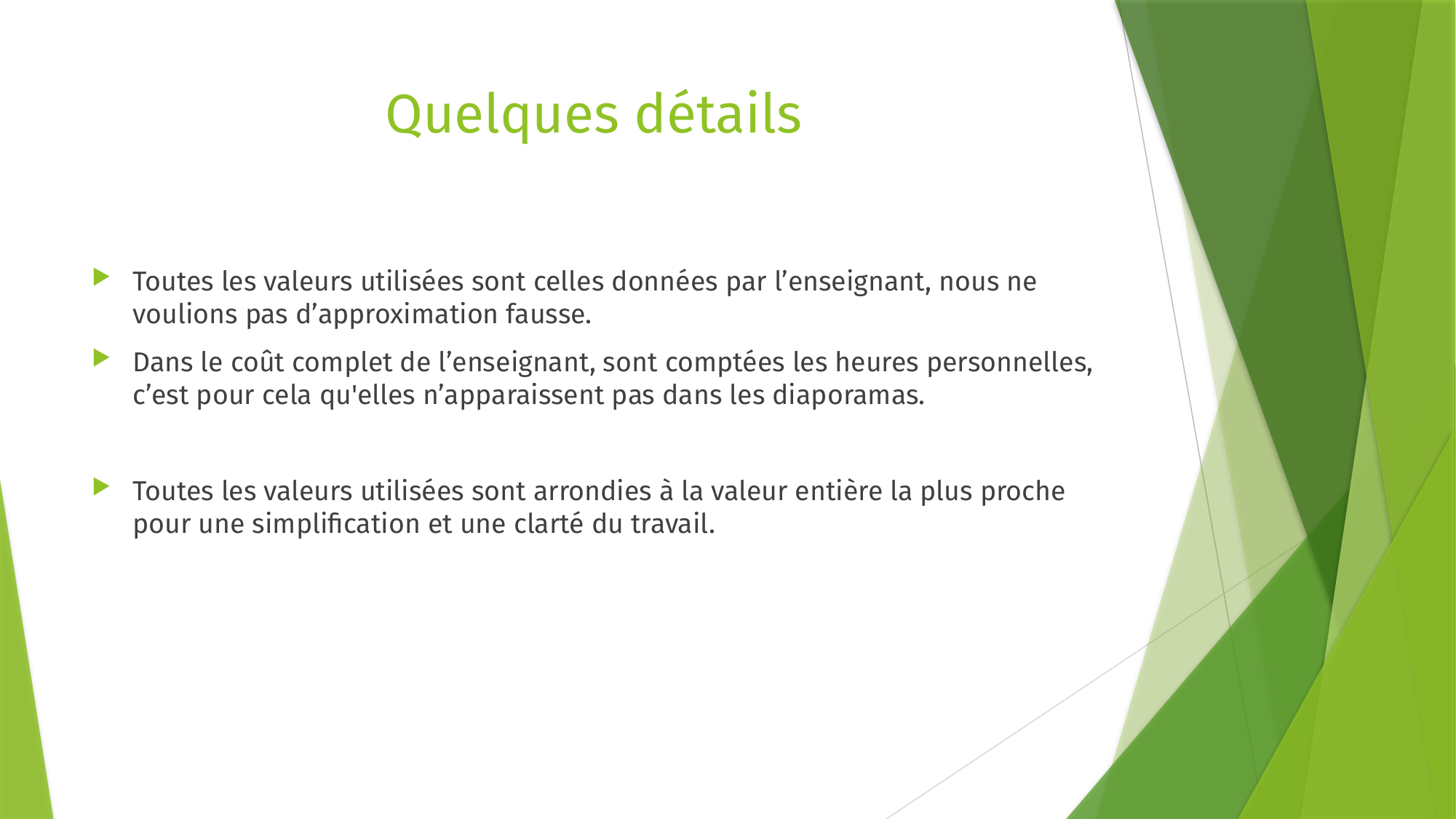

# Quelques détails
Toutes les valeurs utilisées sont celles données par l’enseignant, nous ne voulions pas d’approximation fausse.
Dans le coût complet de l’enseignant, sont comptées les heures personnelles, c’est pour cela qu'elles n’apparaissent pas dans les diaporamas.

Toutes les valeurs utilisées sont arrondies à la valeur entière la plus proche pour une simplification et une clarté du travail.